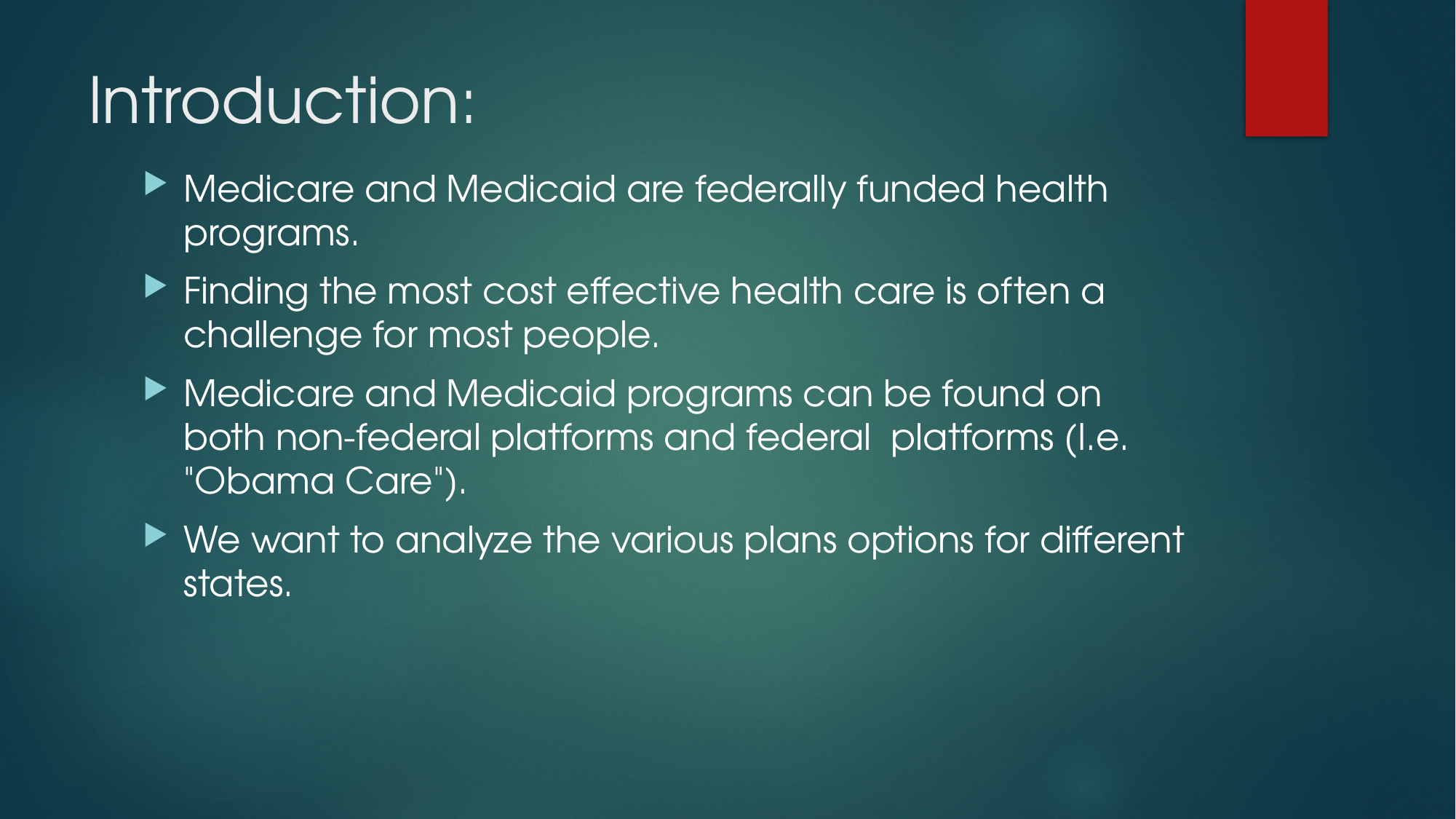

# Introduction:
Medicare and Medicaid are federally funded health programs.
Finding the most cost effective health care is often a challenge for most people.
Medicare and Medicaid programs can be found on both non-federal platforms and federal  platforms (I.e. "Obama Care").
We want to analyze the various plans options for different states.